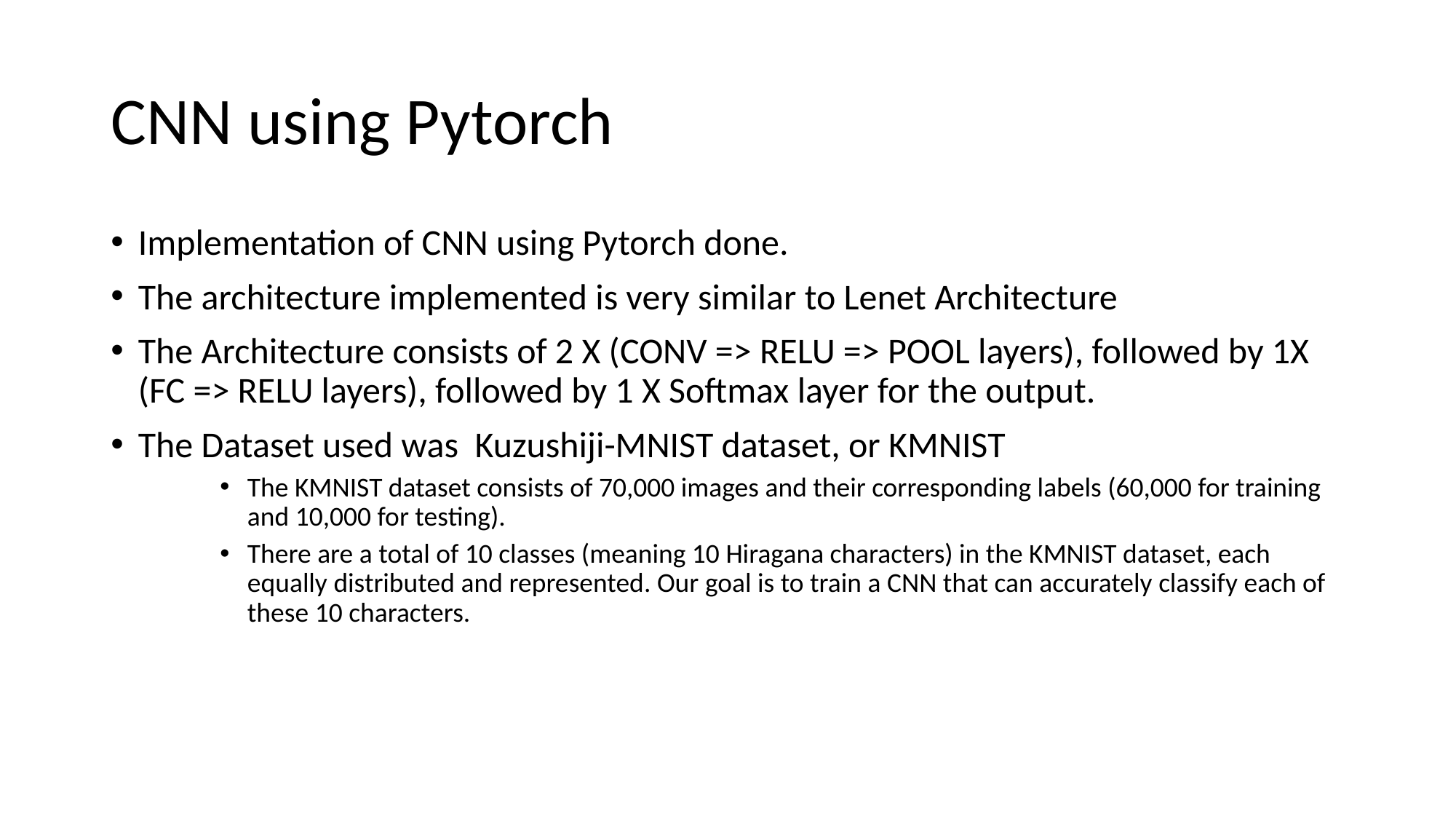

# CNN using Pytorch
Implementation of CNN using Pytorch done.
The architecture implemented is very similar to Lenet Architecture
The Architecture consists of 2 X (CONV => RELU => POOL layers), followed by 1X (FC => RELU layers), followed by 1 X Softmax layer for the output.
The Dataset used was  Kuzushiji-MNIST dataset, or KMNIST
The KMNIST dataset consists of 70,000 images and their corresponding labels (60,000 for training and 10,000 for testing).
There are a total of 10 classes (meaning 10 Hiragana characters) in the KMNIST dataset, each equally distributed and represented. Our goal is to train a CNN that can accurately classify each of these 10 characters.